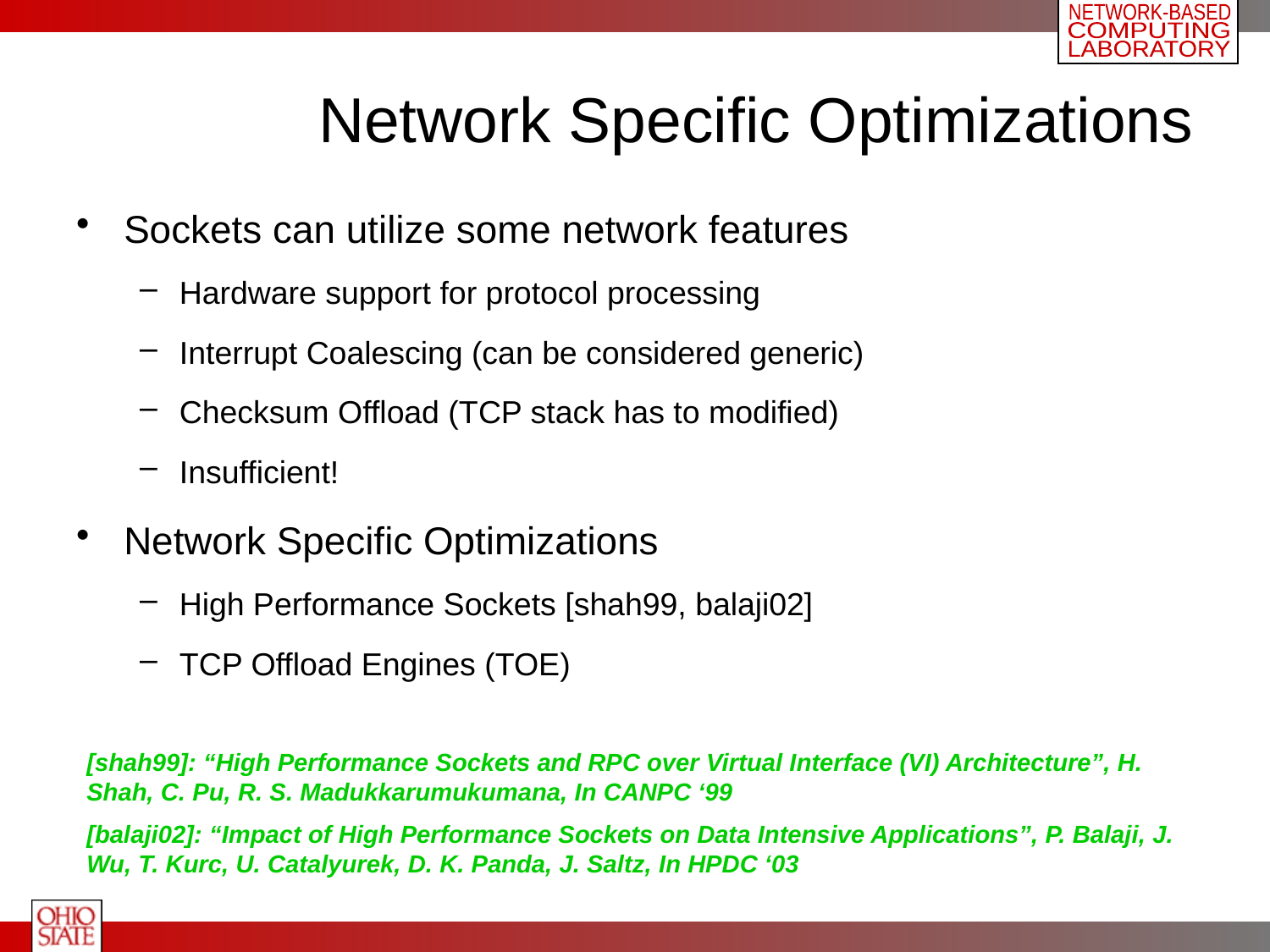

# Network Specific Optimizations
Sockets can utilize some network features
Hardware support for protocol processing
Interrupt Coalescing (can be considered generic)
Checksum Offload (TCP stack has to modified)
Insufficient!
Network Specific Optimizations
High Performance Sockets [shah99, balaji02]
TCP Offload Engines (TOE)
[shah99]: “High Performance Sockets and RPC over Virtual Interface (VI) Architecture”, H. Shah, C. Pu, R. S. Madukkarumukumana, In CANPC ‘99
[balaji02]: “Impact of High Performance Sockets on Data Intensive Applications”, P. Balaji, J. Wu, T. Kurc, U. Catalyurek, D. K. Panda, J. Saltz, In HPDC ‘03